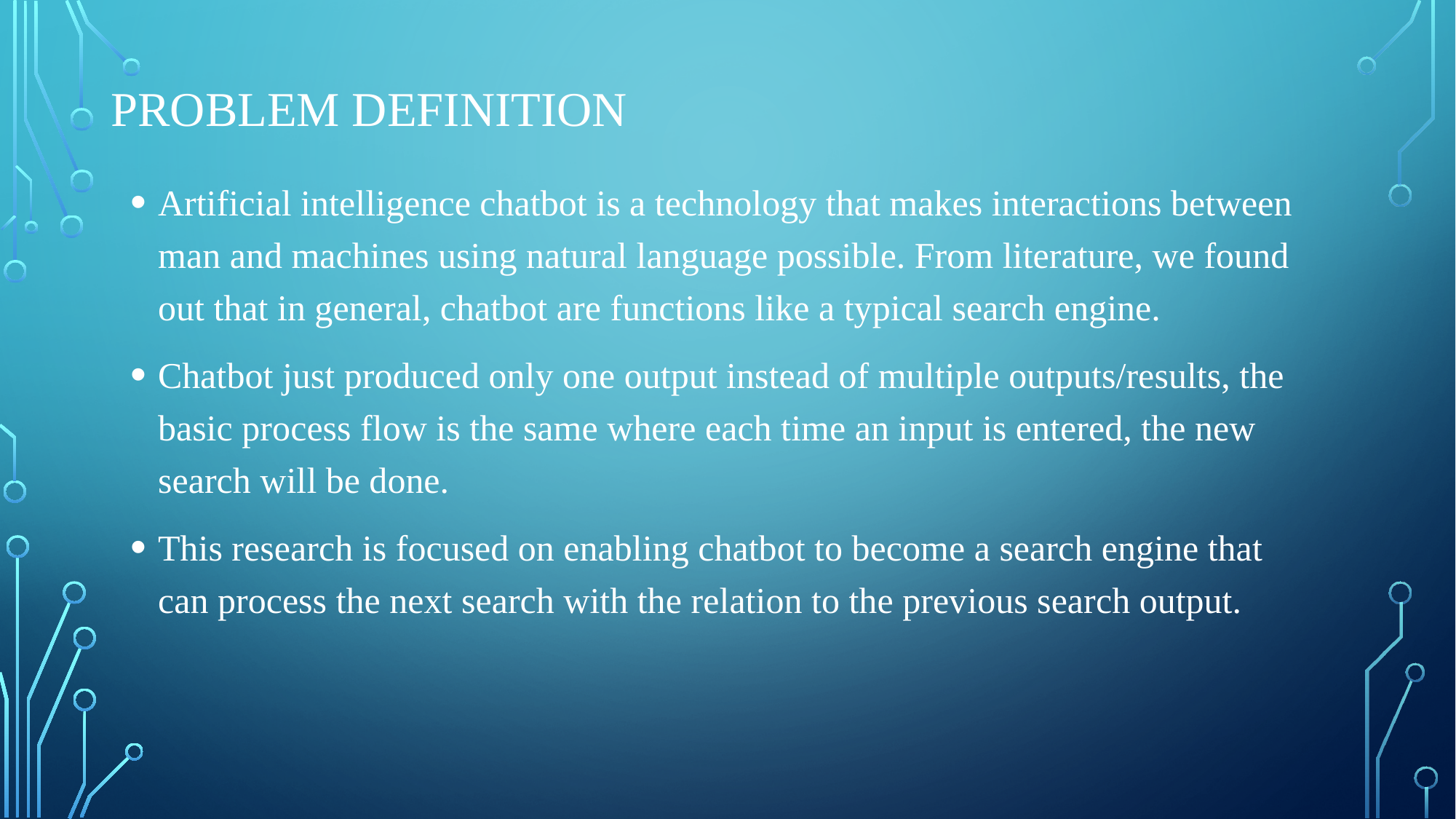

# Problem Definition
Artificial intelligence chatbot is a technology that makes interactions between man and machines using natural language possible. From literature, we found out that in general, chatbot are functions like a typical search engine.
Chatbot just produced only one output instead of multiple outputs/results, the basic process flow is the same where each time an input is entered, the new search will be done.
This research is focused on enabling chatbot to become a search engine that can process the next search with the relation to the previous search output.